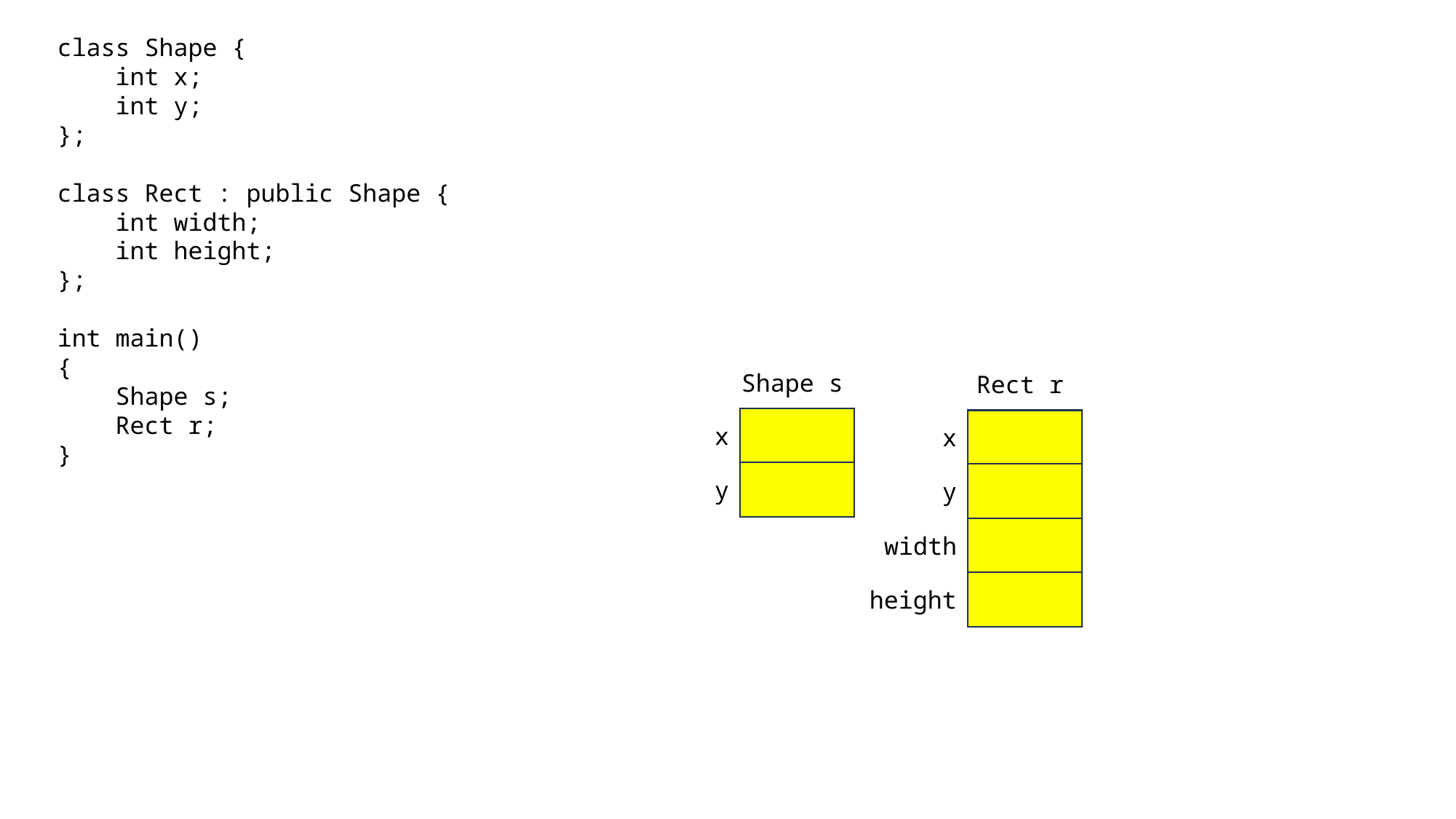

class Shape {
    int x;
    int y;
};

class Rect : public Shape {
    int width;
    int height;
};

int main()
{
    Shape s;
    Rect r;
}
Shape s
Rect r

x
x

y
y

width

height